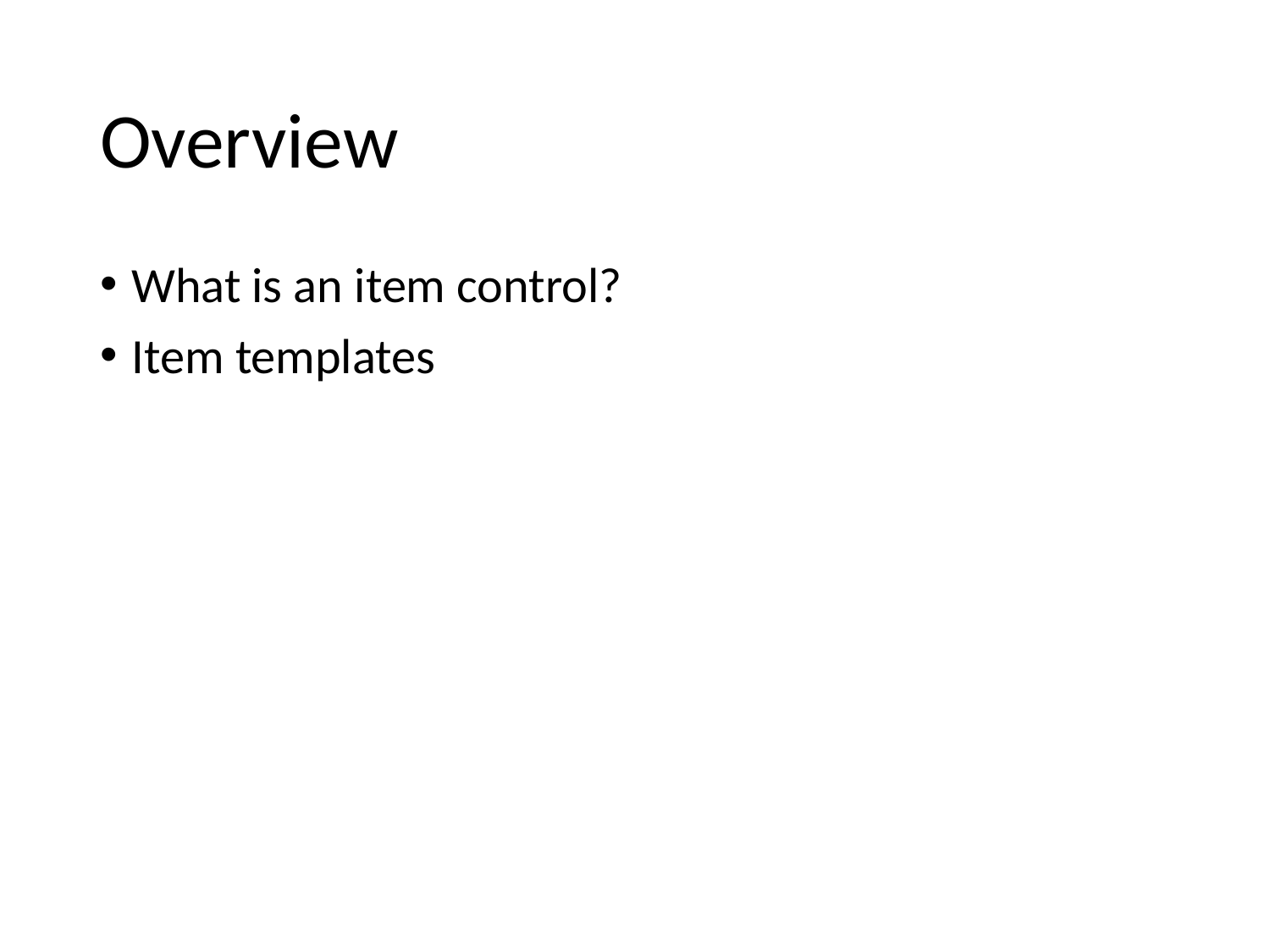

# Overview
What is an item control?
Item templates